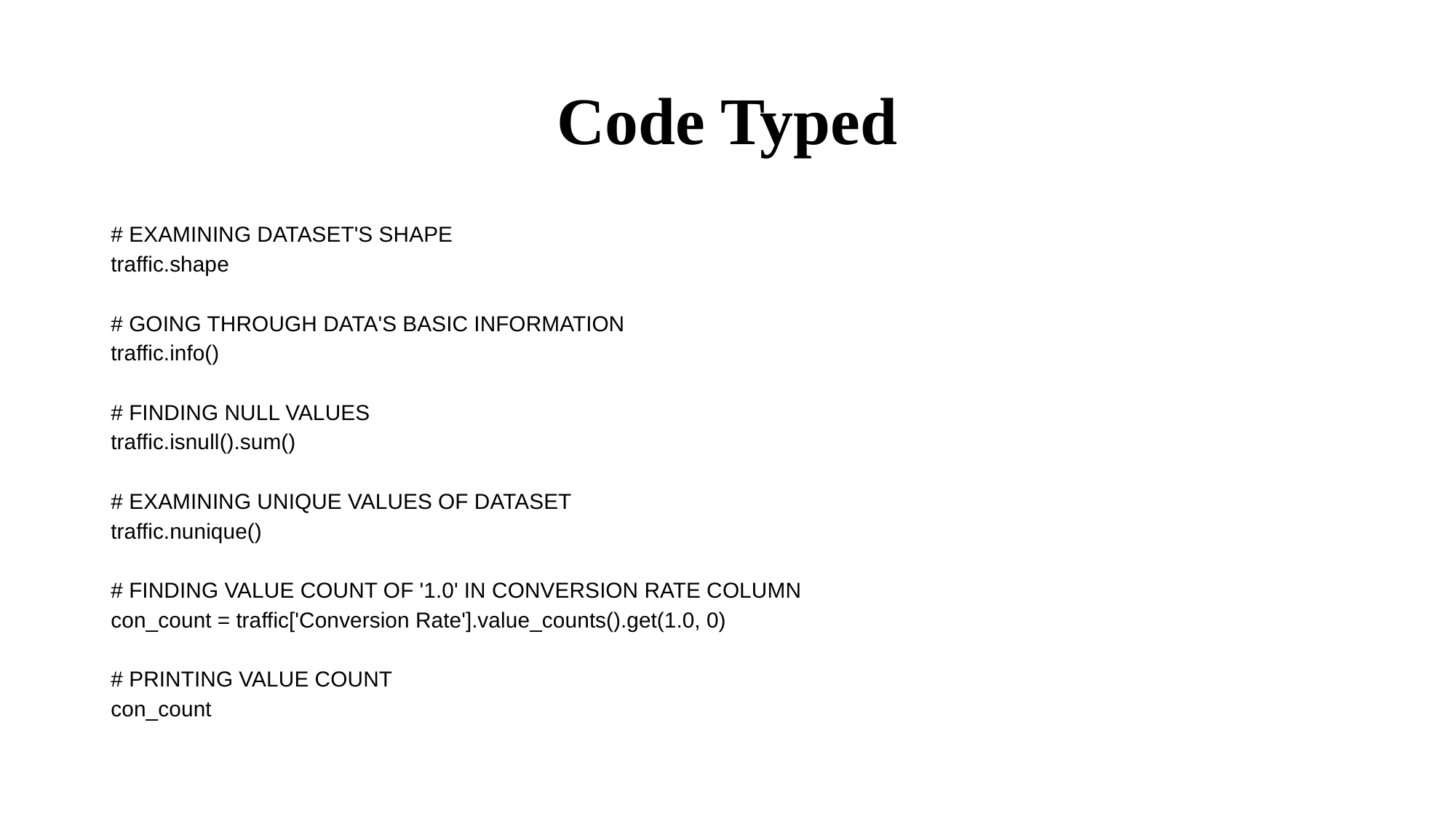

# Code Typed
# EXAMINING DATASET'S SHAPE
traffic.shape

# GOING THROUGH DATA'S BASIC INFORMATION
traffic.info()

# FINDING NULL VALUES
traffic.isnull().sum()

# EXAMINING UNIQUE VALUES OF DATASET
traffic.nunique()

# FINDING VALUE COUNT OF '1.0' IN CONVERSION RATE COLUMN
con_count = traffic['Conversion Rate'].value_counts().get(1.0, 0)

# PRINTING VALUE COUNT
con_count